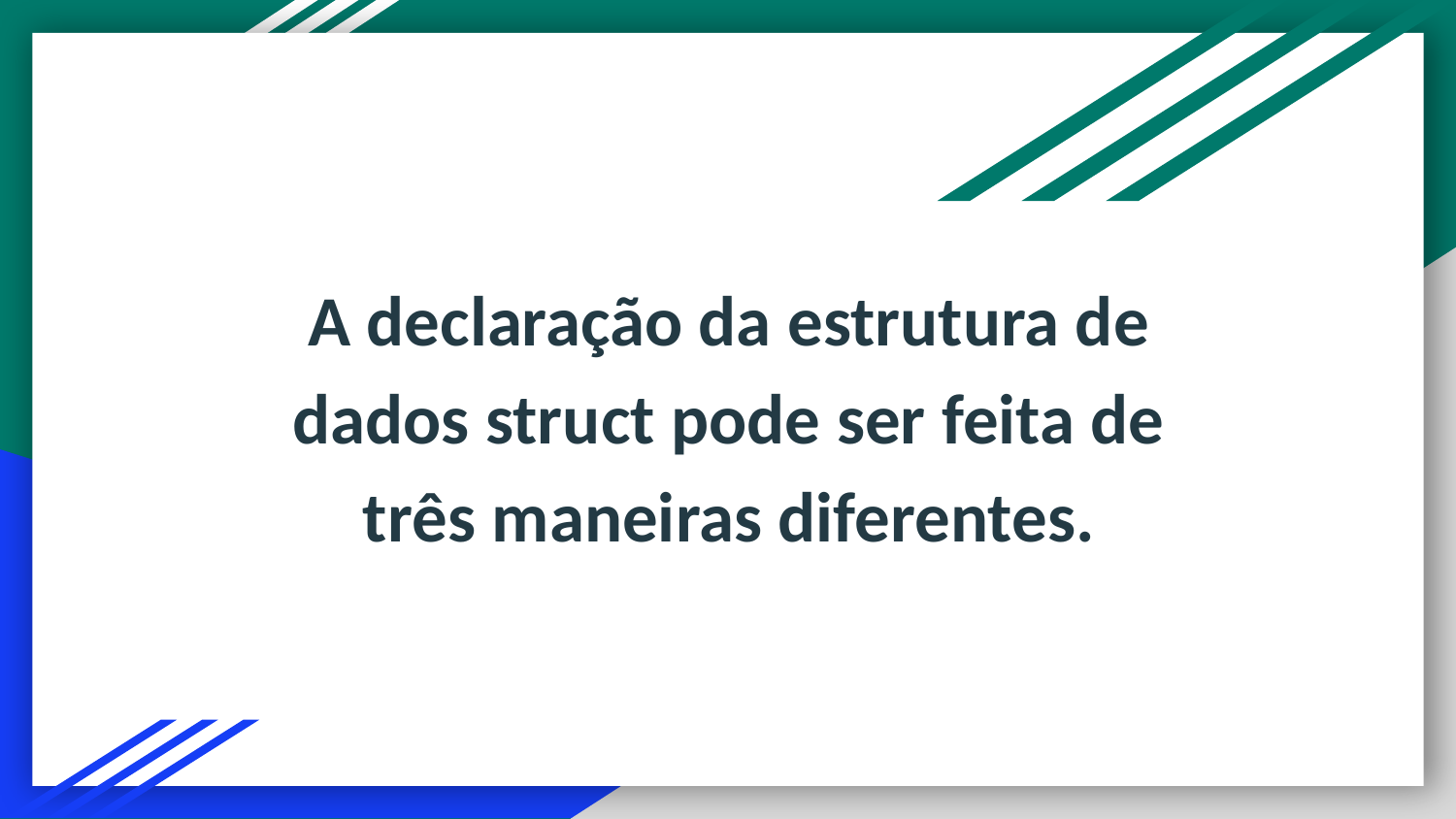

# A declaração da estrutura de dados struct pode ser feita de três maneiras diferentes.